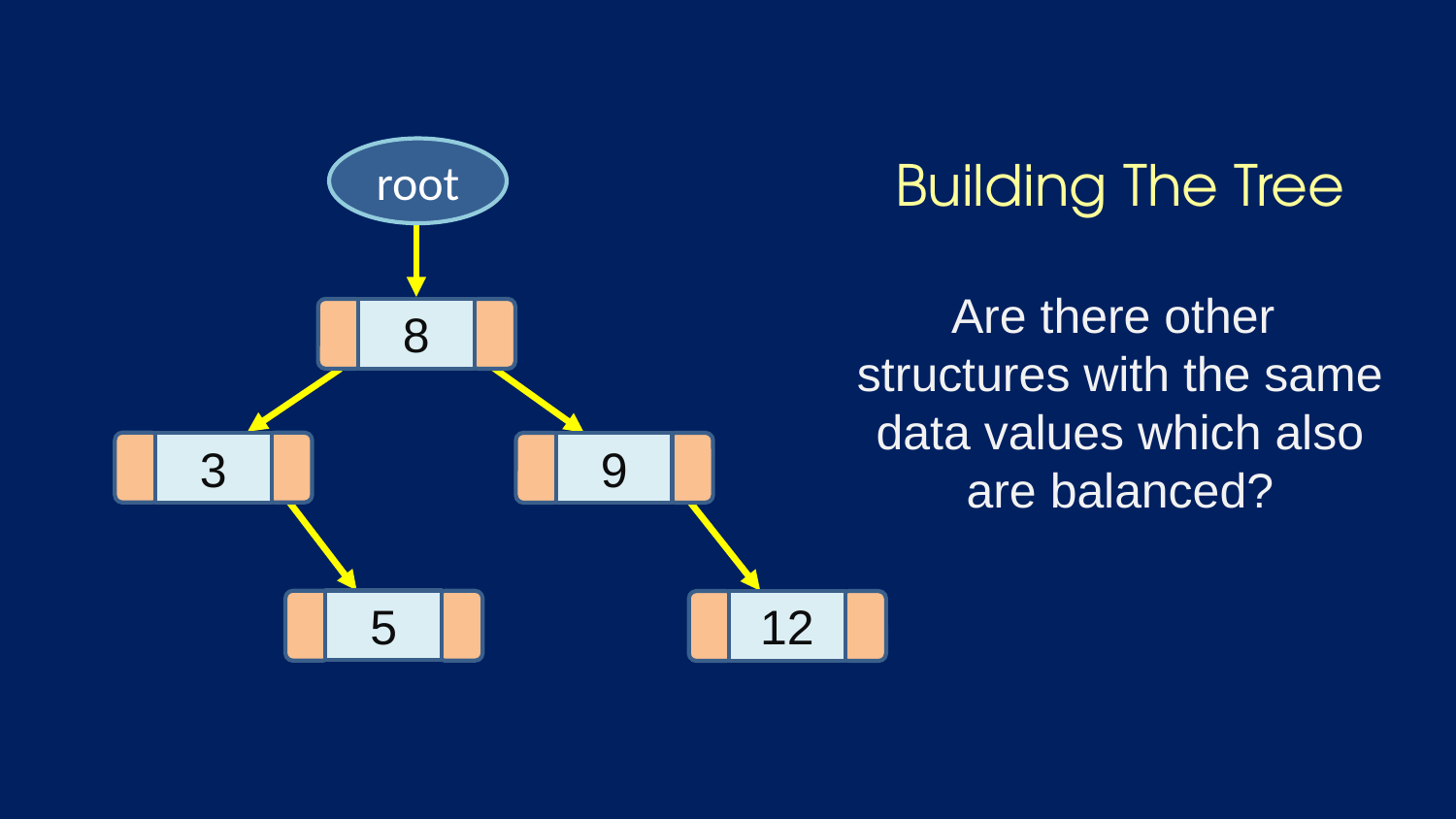

root
# Building The Tree Are there other  structures with the same data values which also are balanced?
8

3

9

5

12